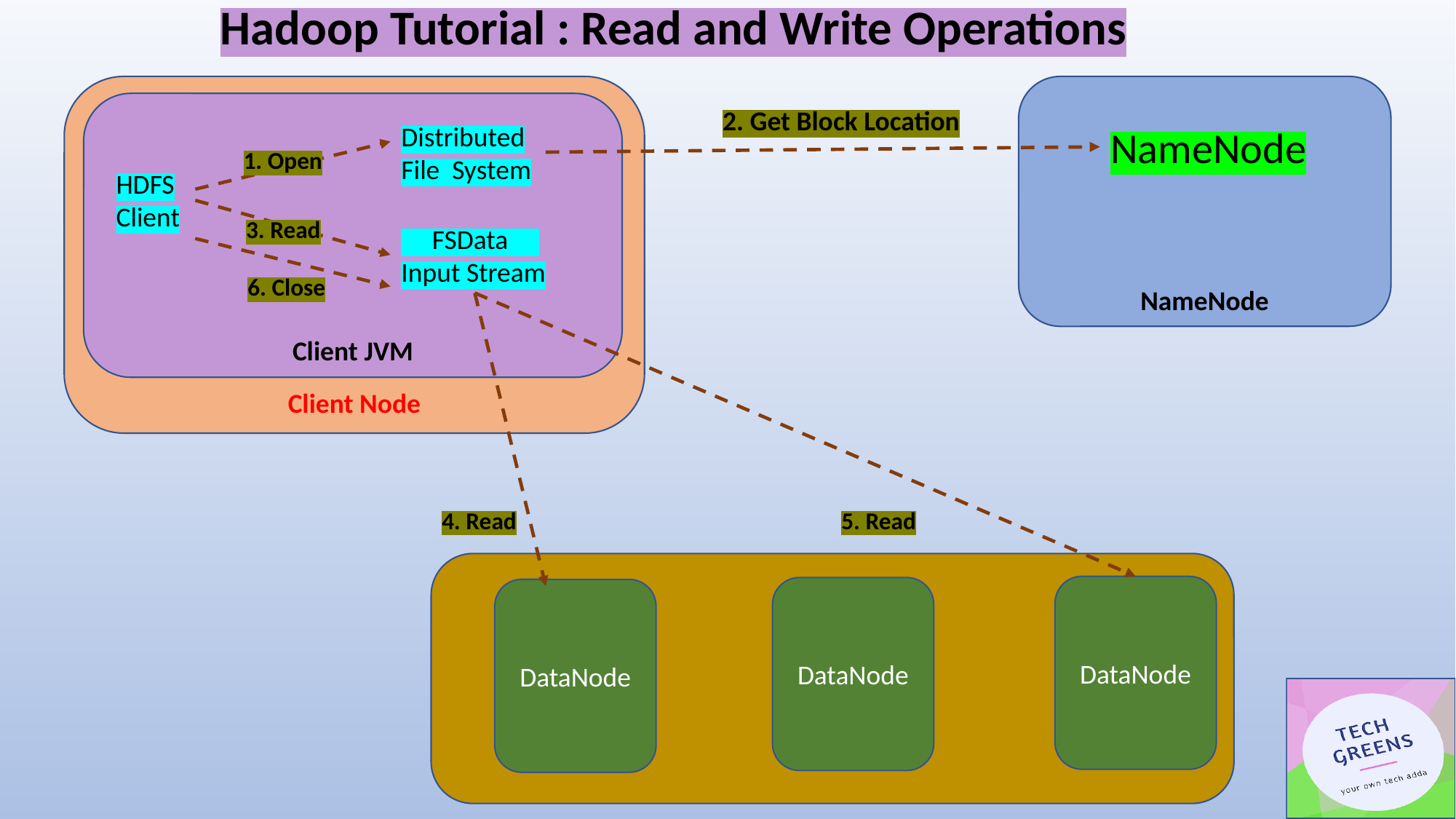

Hadoop Tutorial : Read and Write Operations

Client Node

NameNode

Client JVM
2. Get Block Location
Distributed File  System
NameNode
1. Open
HDFS Client
3. Read
     FSData      Input Stream
6. Close
4. Read
5. Read

DataNode
DataNode
DataNode